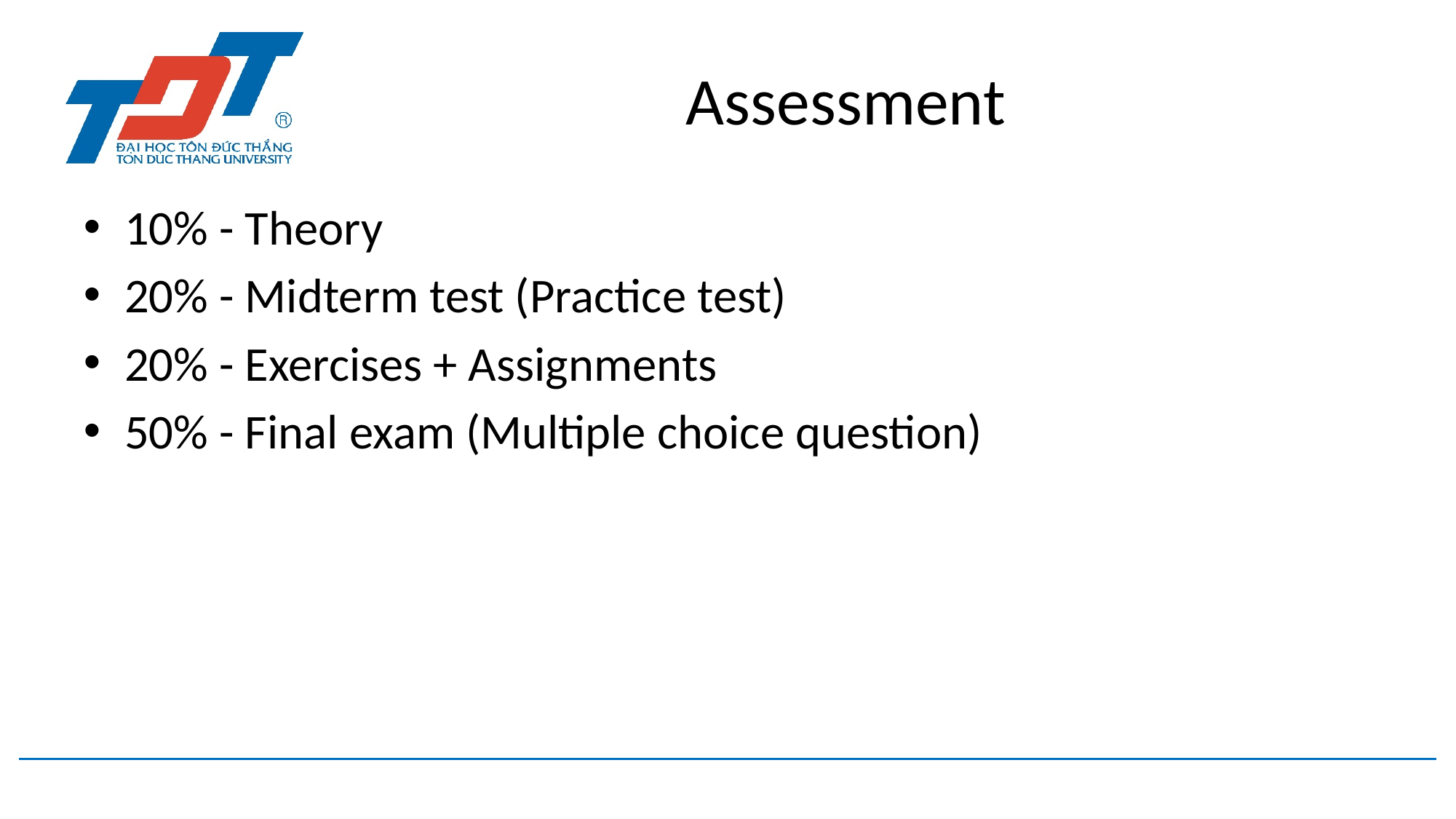

# Assessment
10% - Theory
20% - Midterm test (Practice test)
20% - Exercises + Assignments
50% - Final exam (Multiple choice question)